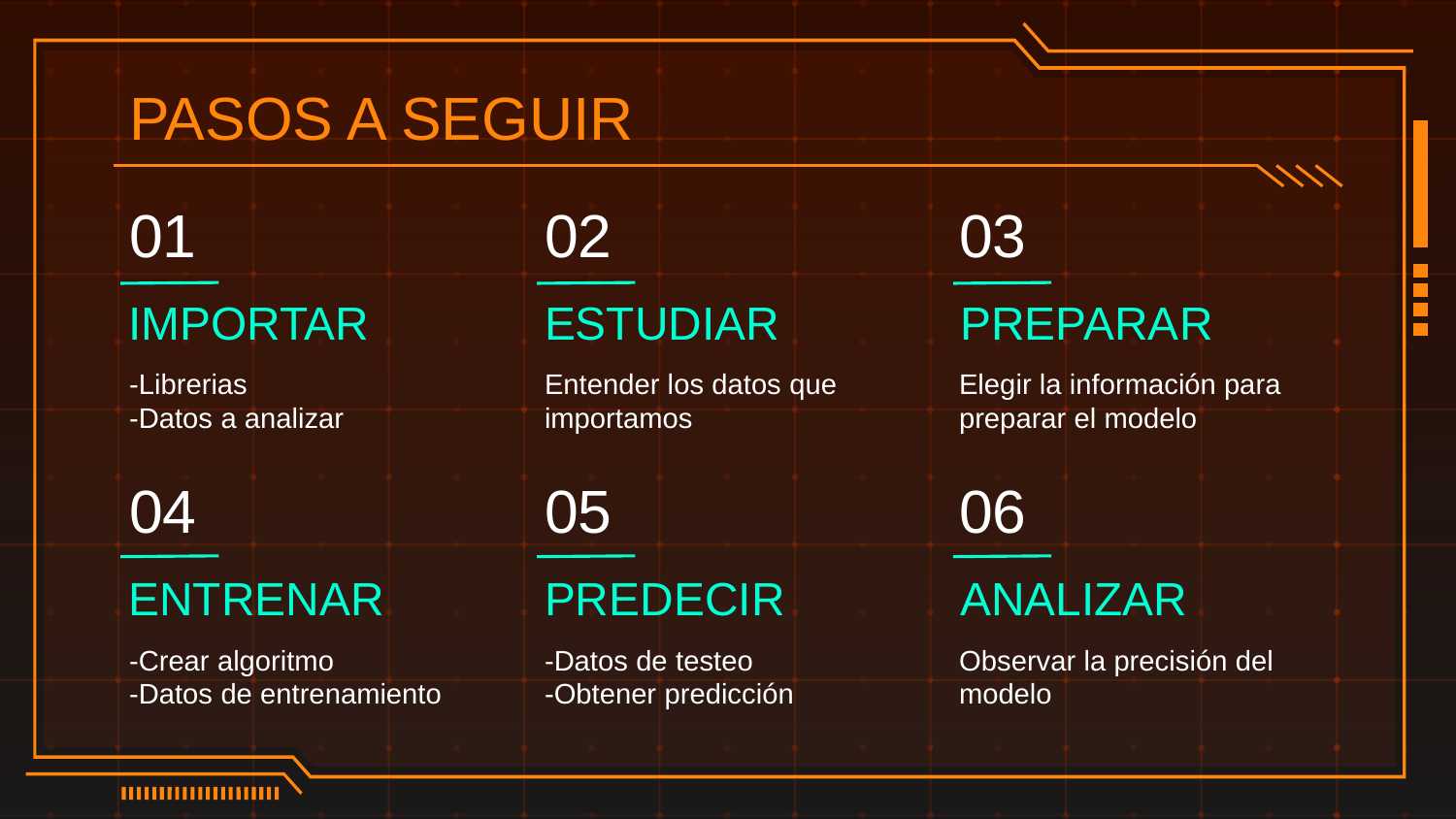

PASOS A SEGUIR
# 01
02
03
IMPORTAR
PREPARAR
ESTUDIAR
-Librerias
-Datos a analizar
Entender los datos que importamos
Elegir la información para preparar el modelo
04
05
06
ENTRENAR
PREDECIR
ANALIZAR
-Crear algoritmo
-Datos de entrenamiento
Observar la precisión del modelo
-Datos de testeo
-Obtener predicción